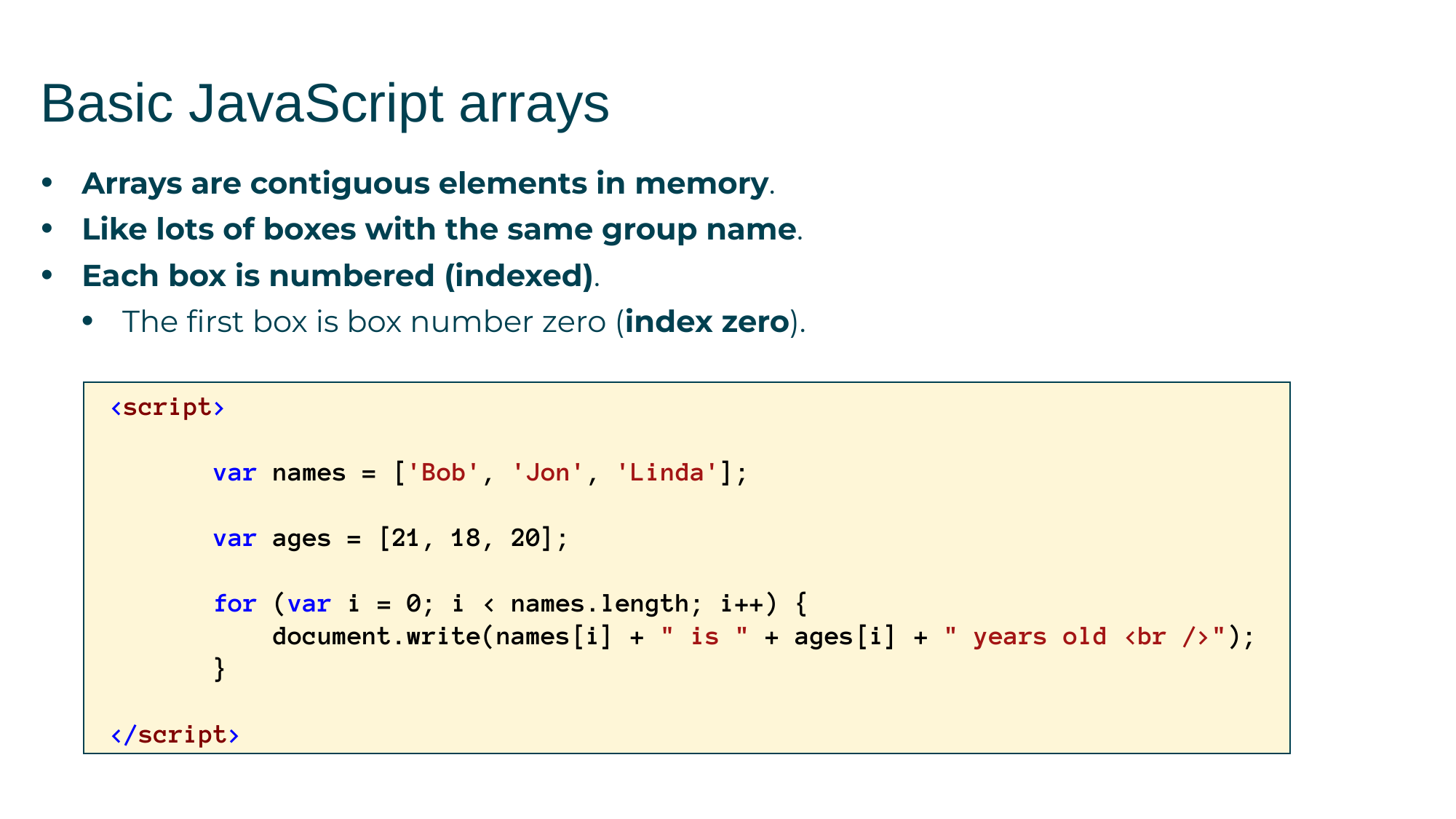

# Basic JavaScript arrays
Arrays are contiguous elements in memory.
Like lots of boxes with the same group name.
Each box is numbered (indexed).
The first box is box number zero (index zero).

 <script>

        var names = ['Bob', 'Jon', 'Linda'];

        var ages = [21, 18, 20];

        for (var i = 0; i < names.length; i++) {
            document.write(names[i] + " is " + ages[i] + " years old <br />");
        }

 </script>